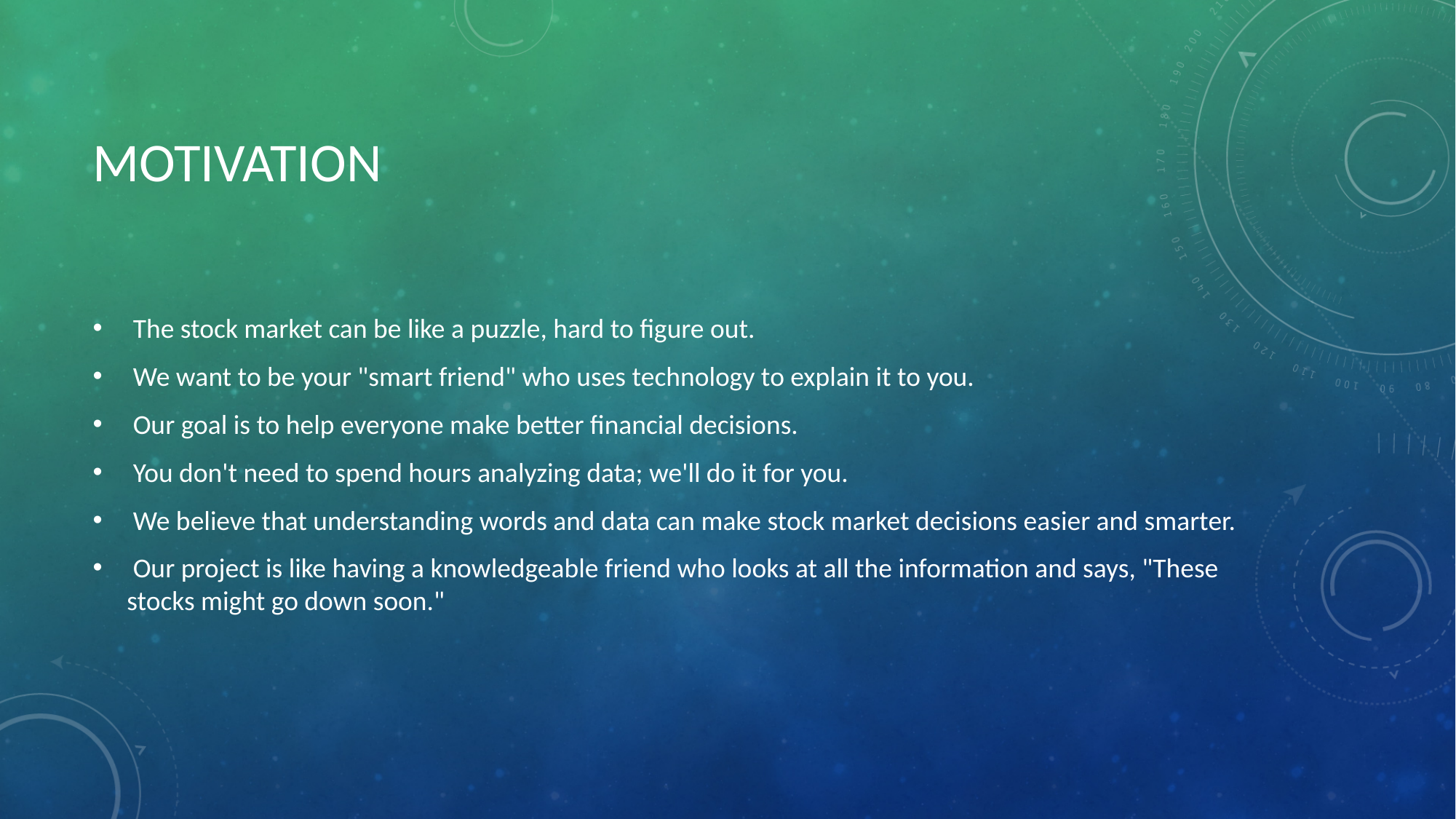

# Motivation
 The stock market can be like a puzzle, hard to figure out.
 We want to be your "smart friend" who uses technology to explain it to you.
 Our goal is to help everyone make better financial decisions.
 You don't need to spend hours analyzing data; we'll do it for you.
 We believe that understanding words and data can make stock market decisions easier and smarter.
 Our project is like having a knowledgeable friend who looks at all the information and says, "These stocks might go down soon."